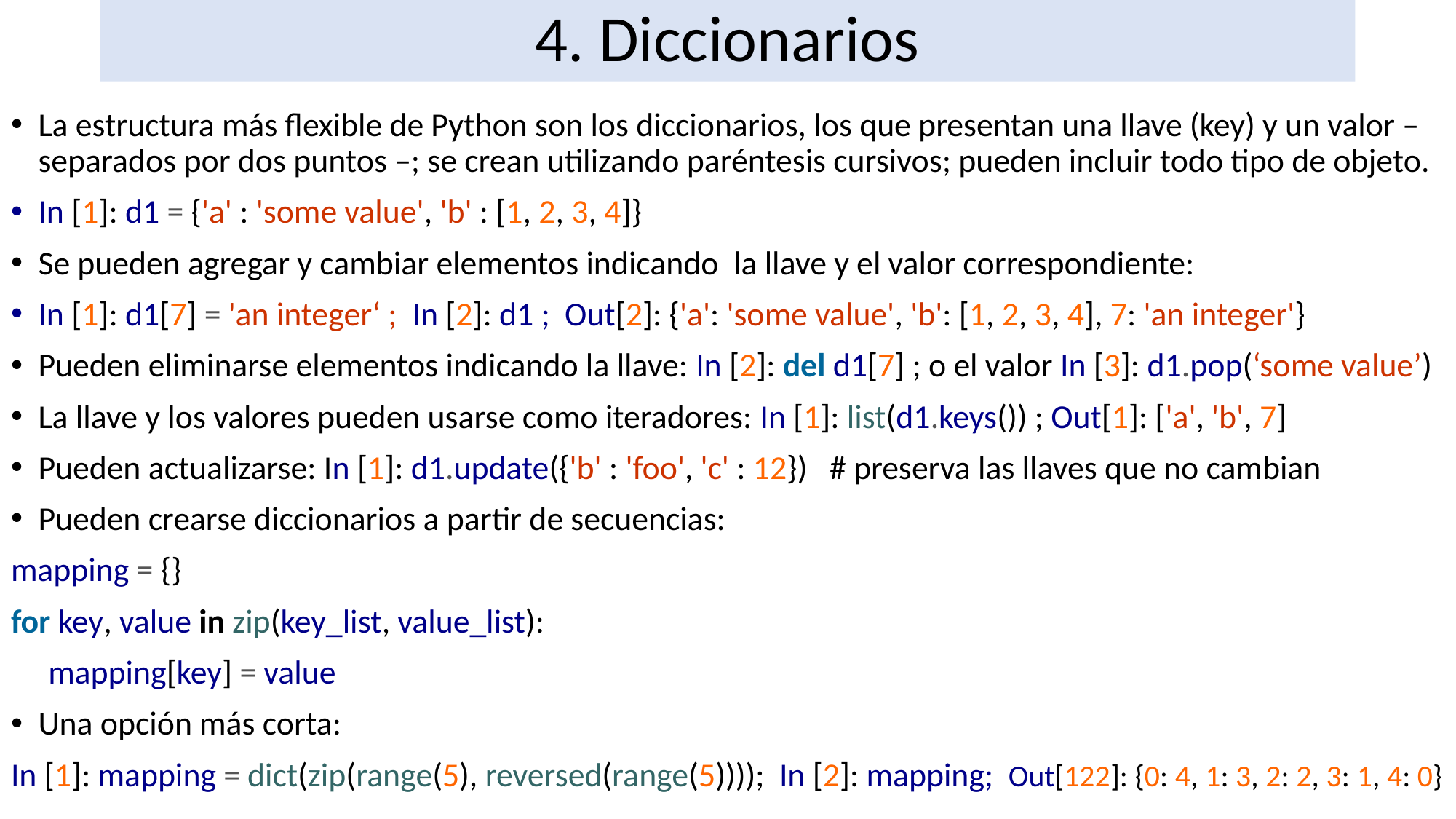

# 4. Diccionarios
La estructura más flexible de Python son los diccionarios, los que presentan una llave (key) y un valor –separados por dos puntos –; se crean utilizando paréntesis cursivos; pueden incluir todo tipo de objeto.
In [1]: d1 = {'a' : 'some value', 'b' : [1, 2, 3, 4]}
Se pueden agregar y cambiar elementos indicando  la llave y el valor correspondiente:
In [1]: d1[7] = 'an integer‘ ;  In [2]: d1 ;  Out[2]: {'a': 'some value', 'b': [1, 2, 3, 4], 7: 'an integer'}
Pueden eliminarse elementos indicando la llave: In [2]: del d1[7] ; o el valor In [3]: d1.pop(‘some value’)
La llave y los valores pueden usarse como iteradores: In [1]: list(d1.keys()) ; Out[1]: ['a', 'b', 7]
Pueden actualizarse: In [1]: d1.update({'b' : 'foo', 'c' : 12})   # preserva las llaves que no cambian
Pueden crearse diccionarios a partir de secuencias:
mapping = {}
for key, value in zip(key_list, value_list):
     mapping[key] = value
Una opción más corta:
In [1]: mapping = dict(zip(range(5), reversed(range(5))));  In [2]: mapping;  Out[122]: {0: 4, 1: 3, 2: 2, 3: 1, 4: 0}